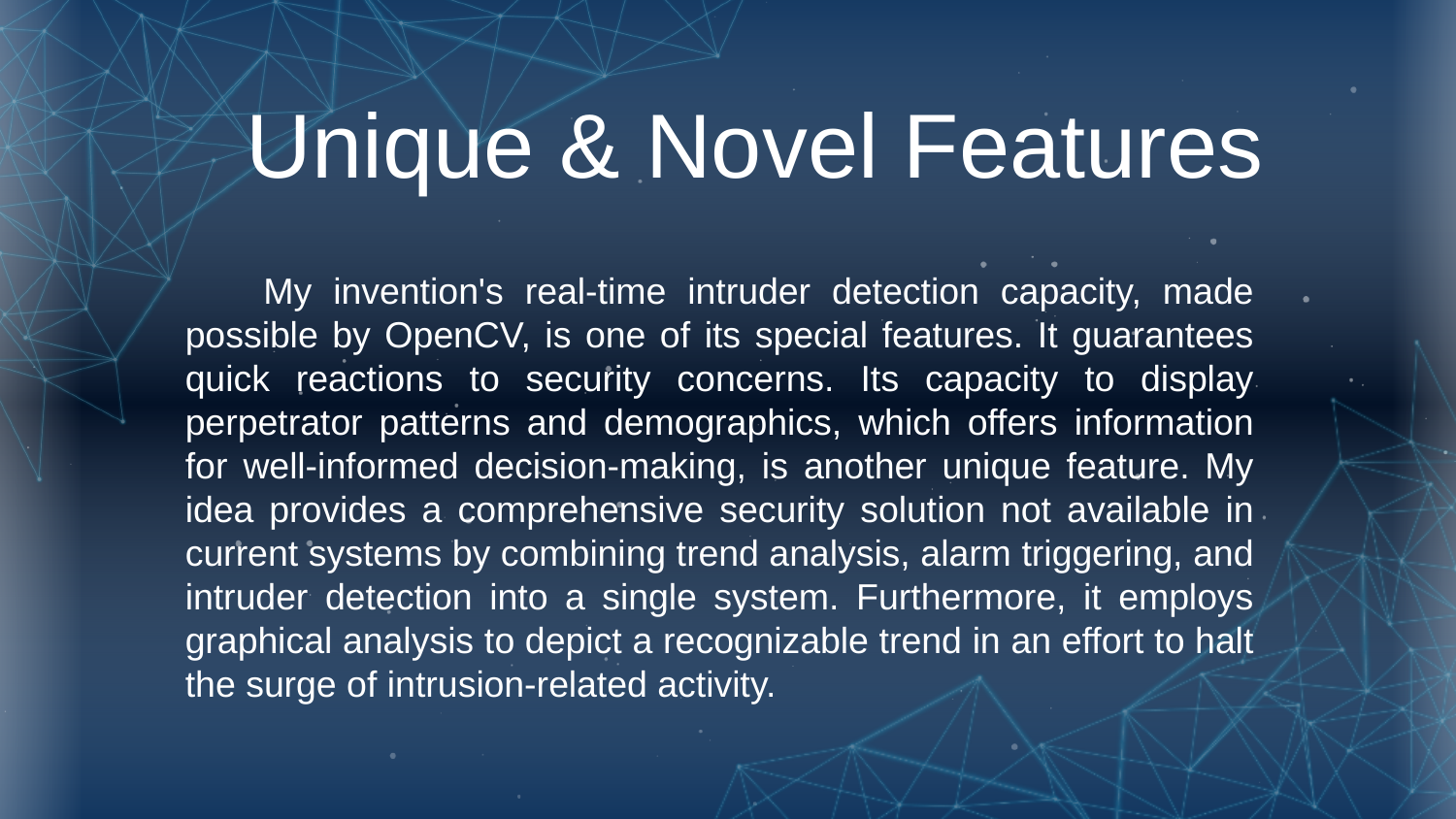

# Unique & Novel Features
      My invention's real-time intruder detection capacity, made possible by OpenCV, is one of its special features. It guarantees quick reactions to security concerns. Its capacity to display perpetrator patterns and demographics, which offers information for well-informed decision-making, is another unique feature. My idea provides a comprehensive security solution not available in current systems by combining trend analysis, alarm triggering, and intruder detection into a single system. Furthermore, it employs graphical analysis to depict a recognizable trend in an effort to halt the surge of intrusion-related activity.